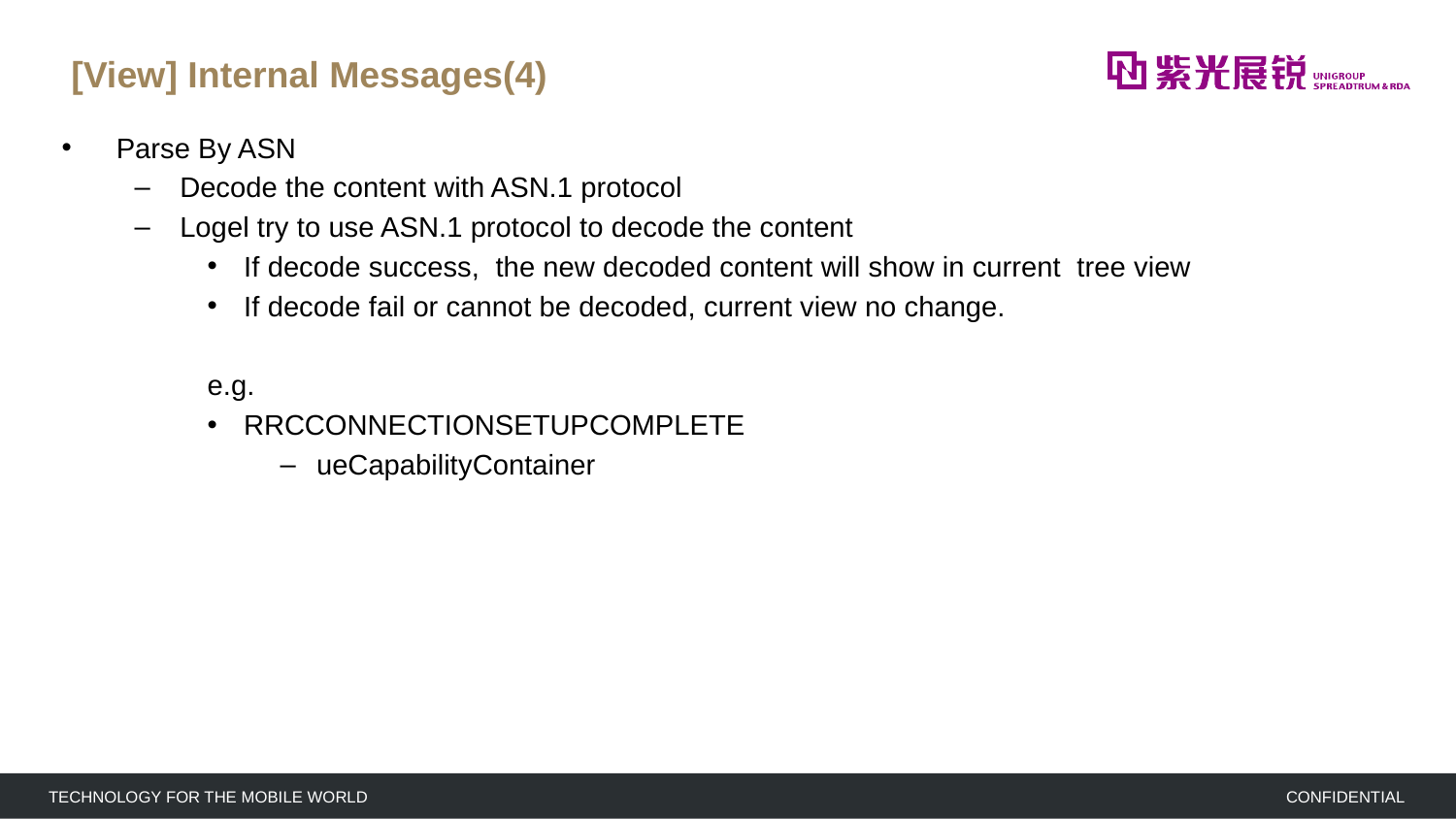

# [View] Internal Messages(4)
Parse By ASN
Decode the content with ASN.1 protocol
Logel try to use ASN.1 protocol to decode the content
If decode success,  the new decoded content will show in current  tree view
If decode fail or cannot be decoded, current view no change.

e.g.
RRCCONNECTIONSETUPCOMPLETE
ueCapabilityContainer